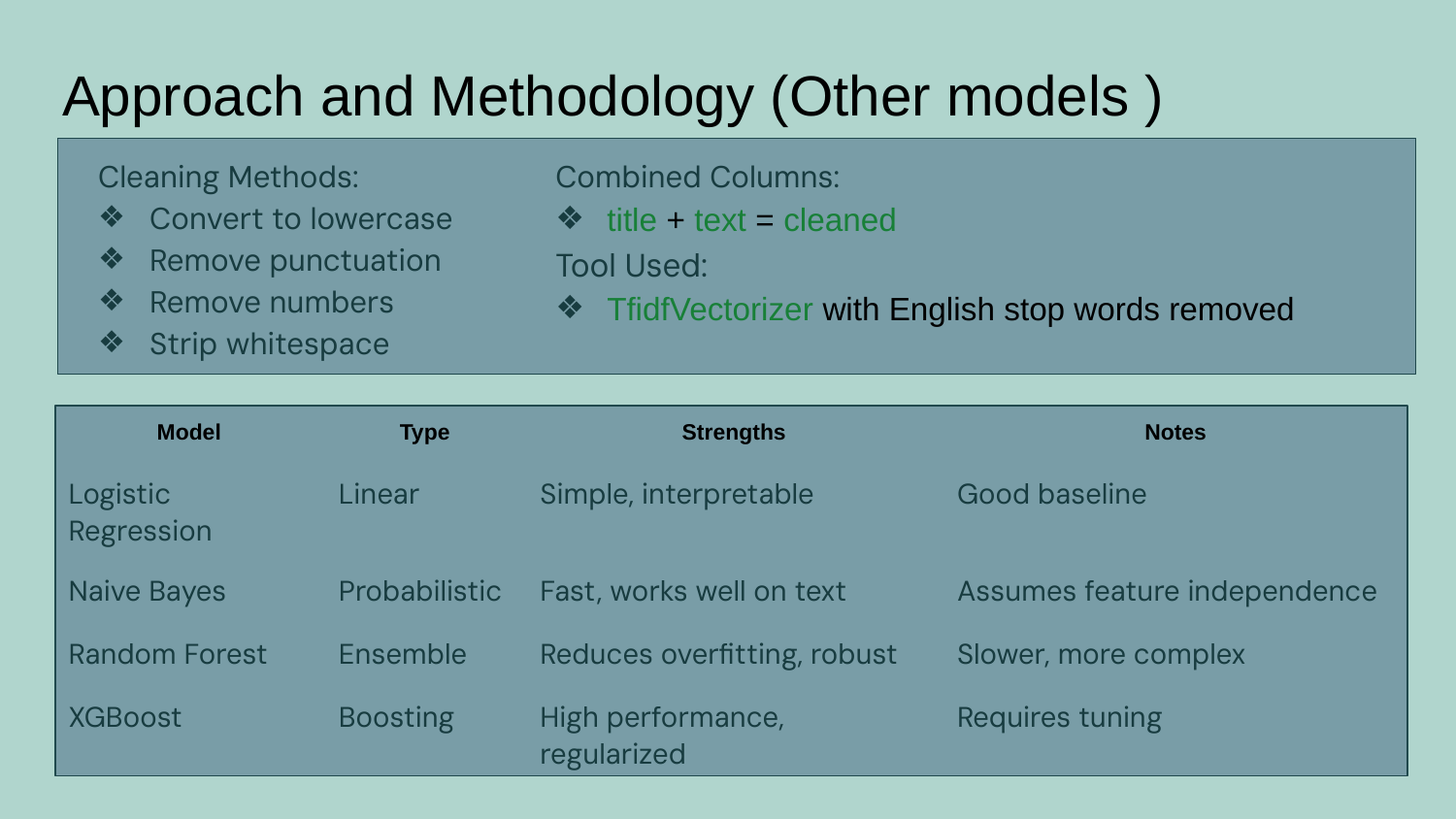

Approach and Methodology (Other models )
Cleaning Methods:
Convert to lowercase
Remove punctuation
Remove numbers
Strip whitespace
Combined Columns:
title + text = cleaned
Tool Used:
TfidfVectorizer with English stop words removed

| Model | Type | Strengths | Notes |
| --- | --- | --- | --- |
| Logistic Regression | Linear | Simple, interpretable | Good baseline |
| Naive Bayes | Probabilistic | Fast, works well on text | Assumes feature independence |
| Random Forest | Ensemble | Reduces overfitting, robust | Slower, more complex |
| XGBoost | Boosting | High performance, regularized | Requires tuning |